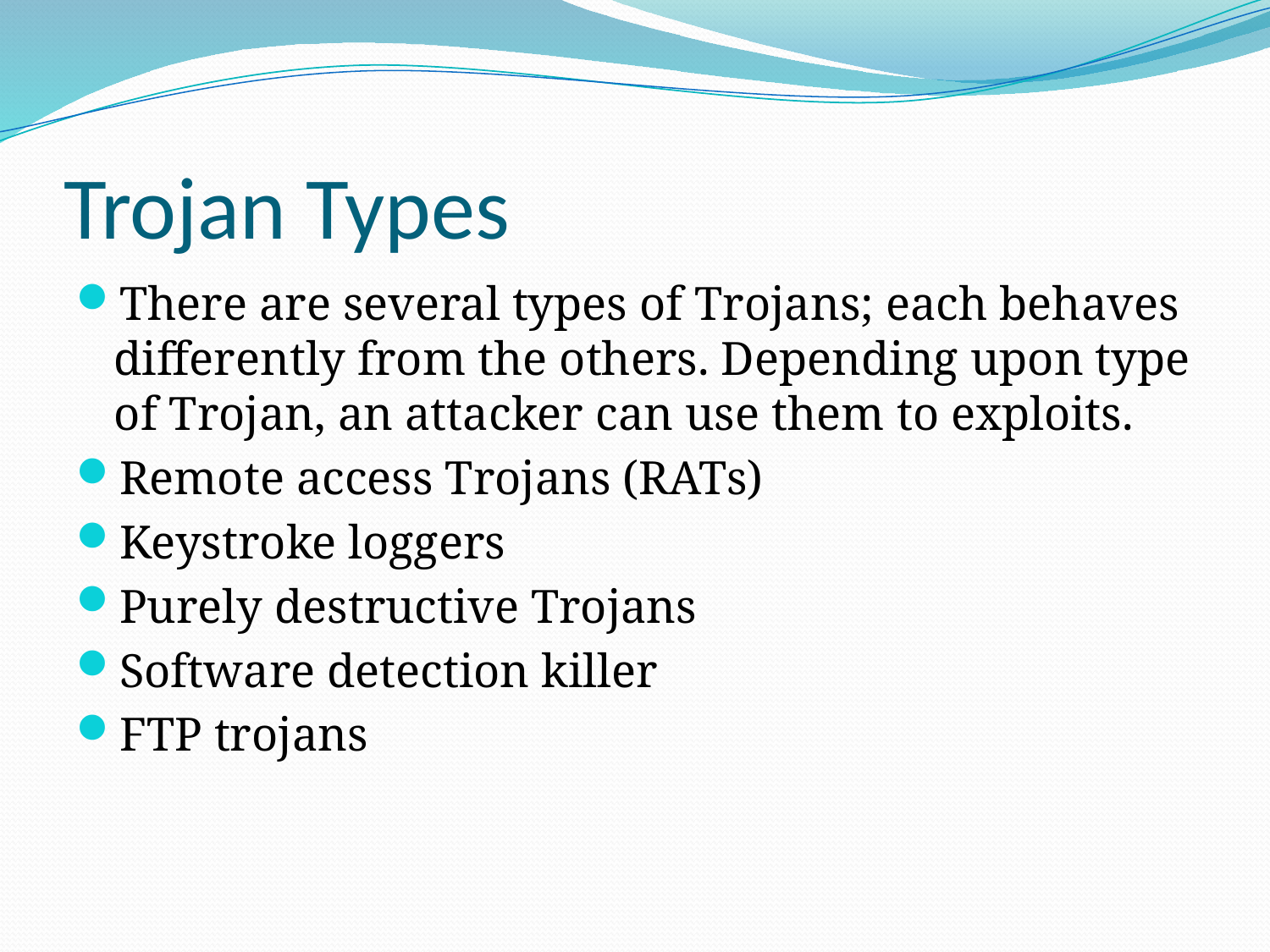

# Trojan Types
There are several types of Trojans; each behaves differently from the others. Depending upon type of Trojan, an attacker can use them to exploits.
Remote access Trojans (RATs)
Keystroke loggers
Purely destructive Trojans
Software detection killer
FTP trojans